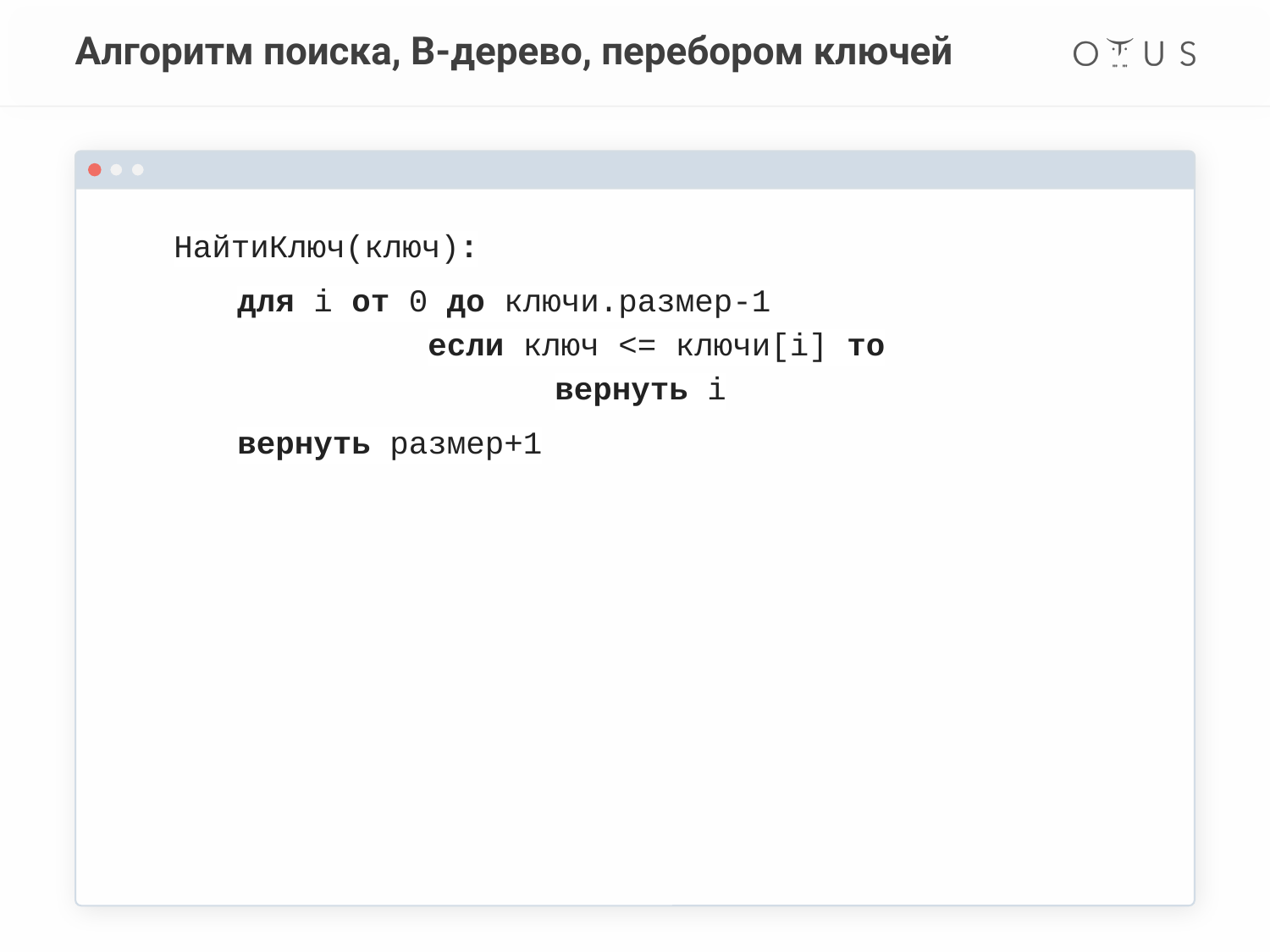

# Алгоритм поиска, B-дерево, перебором ключей
НайтиКлюч(ключ):
для i от 0 до ключи.размер-1
		если ключ <= ключи[i] то
			вернуть i
вернуть размер+1